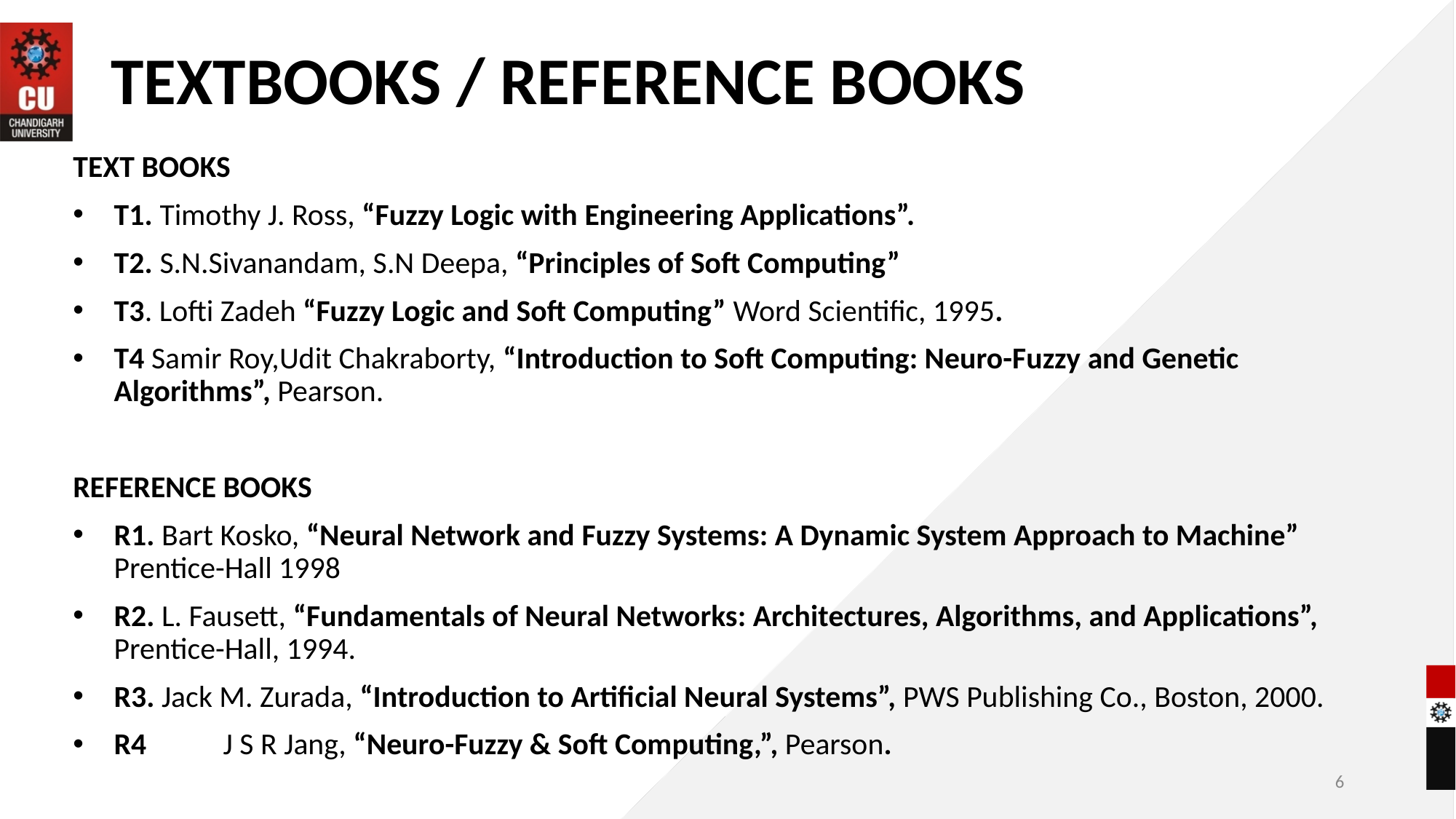

# TEXTBOOKS / REFERENCE BOOKS
TEXT BOOKS
T1. Timothy J. Ross, “Fuzzy Logic with Engineering Applications”.
T2. S.N.Sivanandam, S.N Deepa, “Principles of Soft Computing”
T3. Lofti Zadeh “Fuzzy Logic and Soft Computing” Word Scientific, 1995.
T4 Samir Roy,Udit Chakraborty, “Introduction to Soft Computing: Neuro-Fuzzy and Genetic Algorithms”, Pearson.

REFERENCE BOOKS
R1. Bart Kosko, “Neural Network and Fuzzy Systems: A Dynamic System Approach to Machine” Prentice-Hall 1998
R2. L. Fausett, “Fundamentals of Neural Networks: Architectures, Algorithms, and Applications”, Prentice-Hall, 1994.
R3. Jack M. Zurada, “Introduction to Artificial Neural Systems”, PWS Publishing Co., Boston, 2000.
R4	J S R Jang, “Neuro-Fuzzy & Soft Computing,”, Pearson.

6